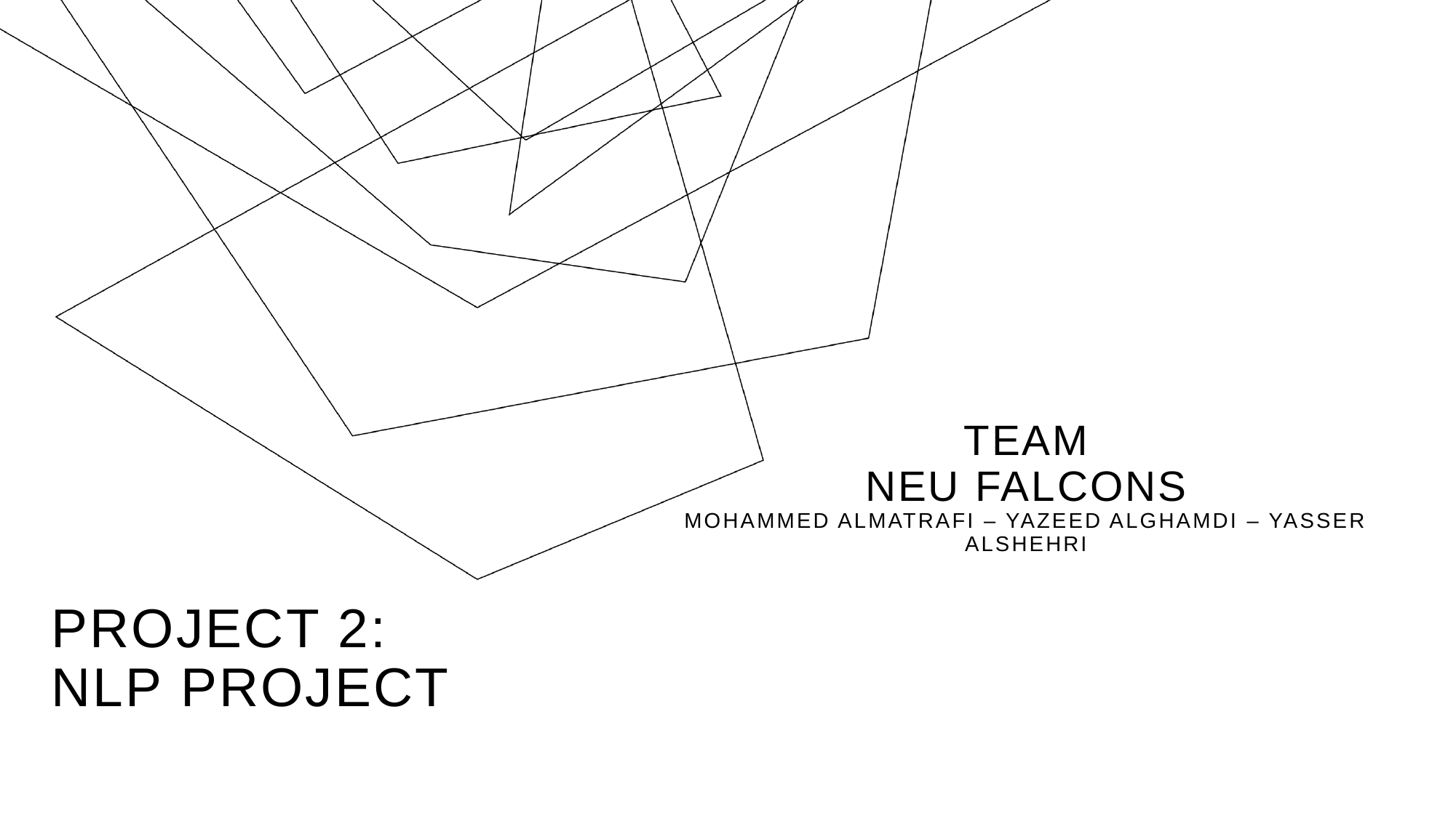

Team
Neu Falcons
Mohammed Almatrafi – Yazeed Alghamdi – Yasser Alshehri
# Project 2: NLP Project